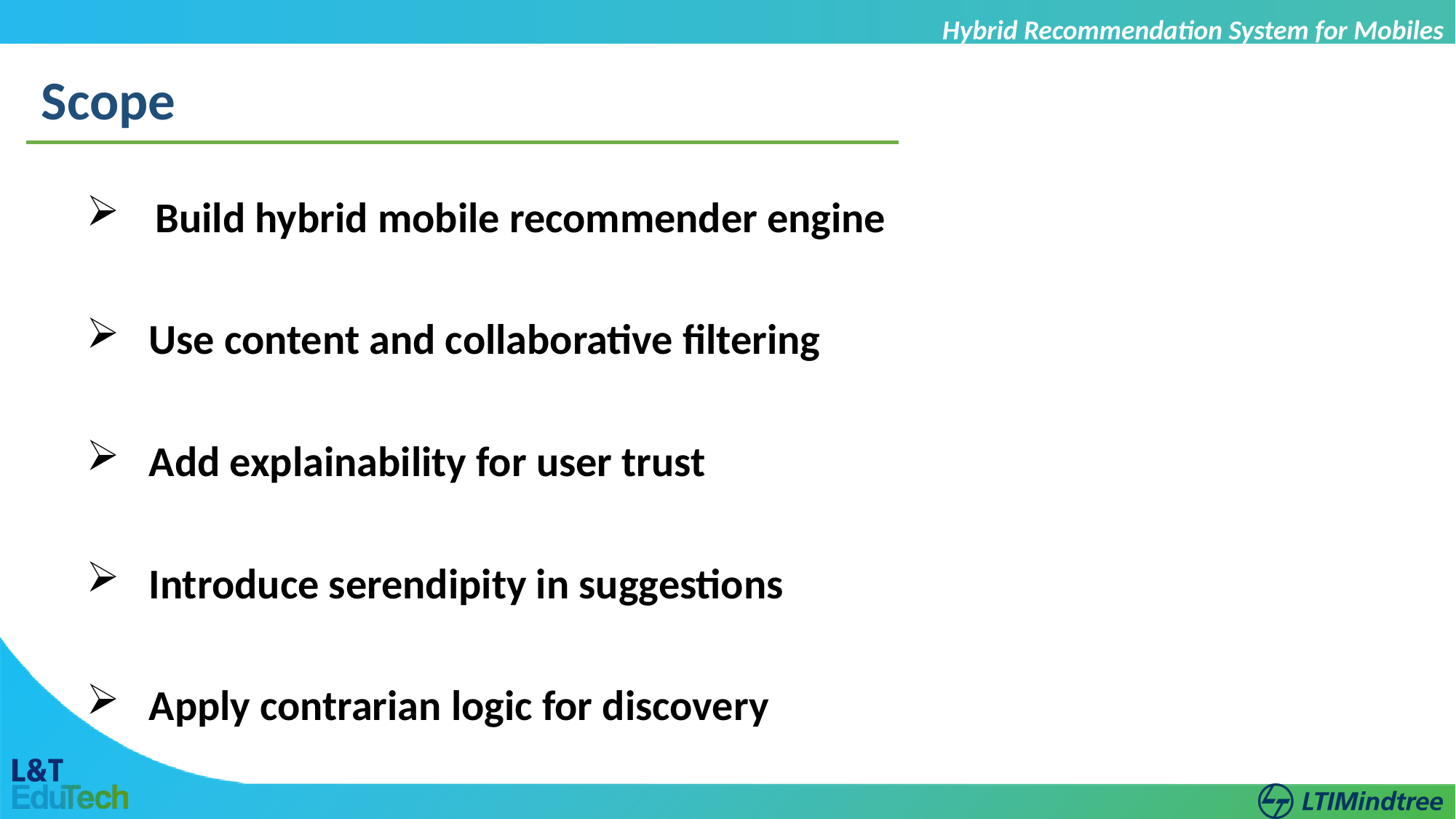

Hybrid Recommendation System for Mobiles

Scope
   Build hybrid mobile recommender engine

   Use content and collaborative filtering

   Add explainability for user trust

   Introduce serendipity in suggestions

   Apply contrarian logic for discovery